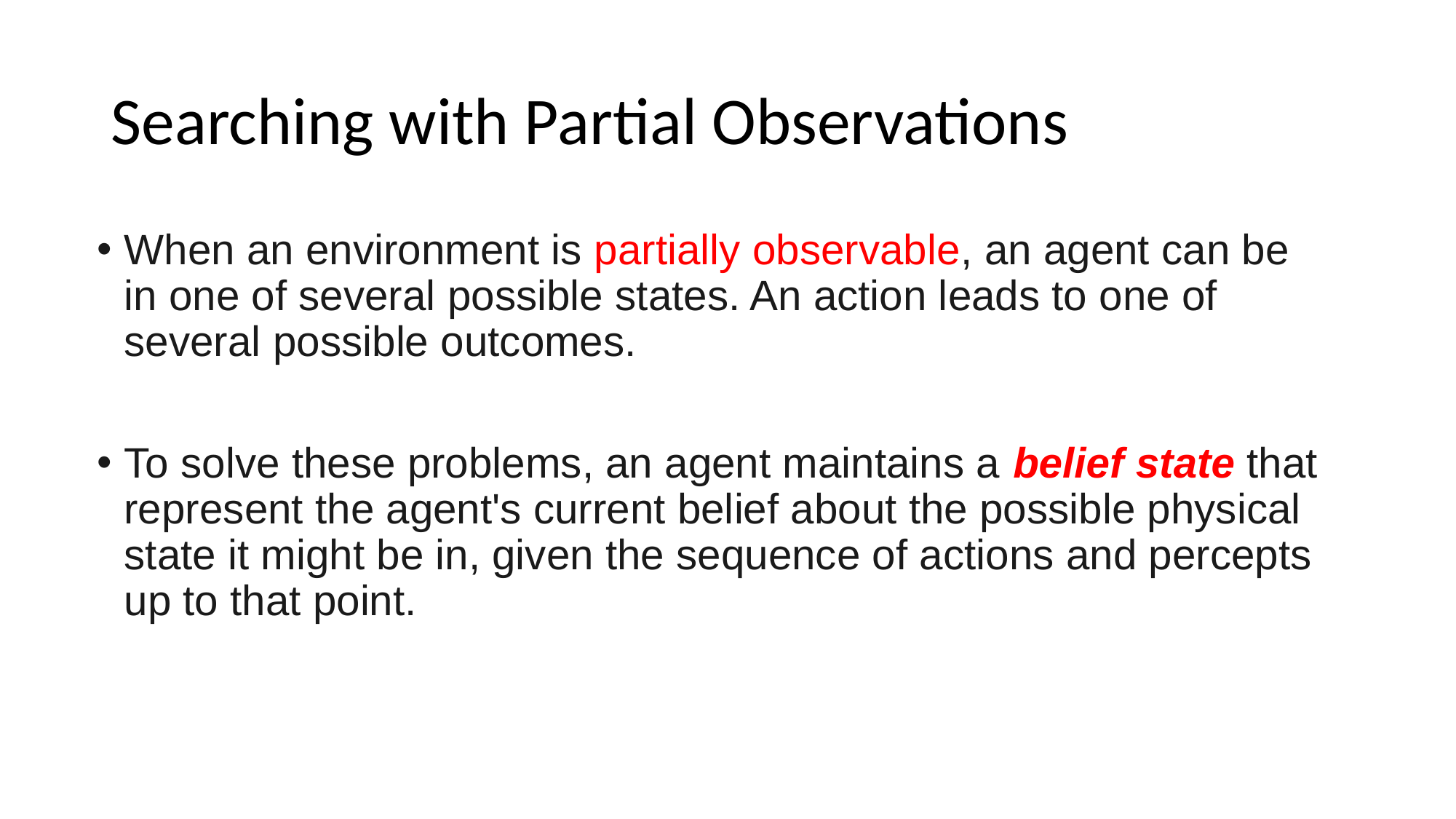

# Searching with Partial Observations
When an environment is partially observable, an agent can be in one of several possible states. An action leads to one of several possible outcomes.

To solve these problems, an agent maintains a belief state that represent the agent's current belief about the possible physical state it might be in, given the sequence of actions and percepts up to that point.